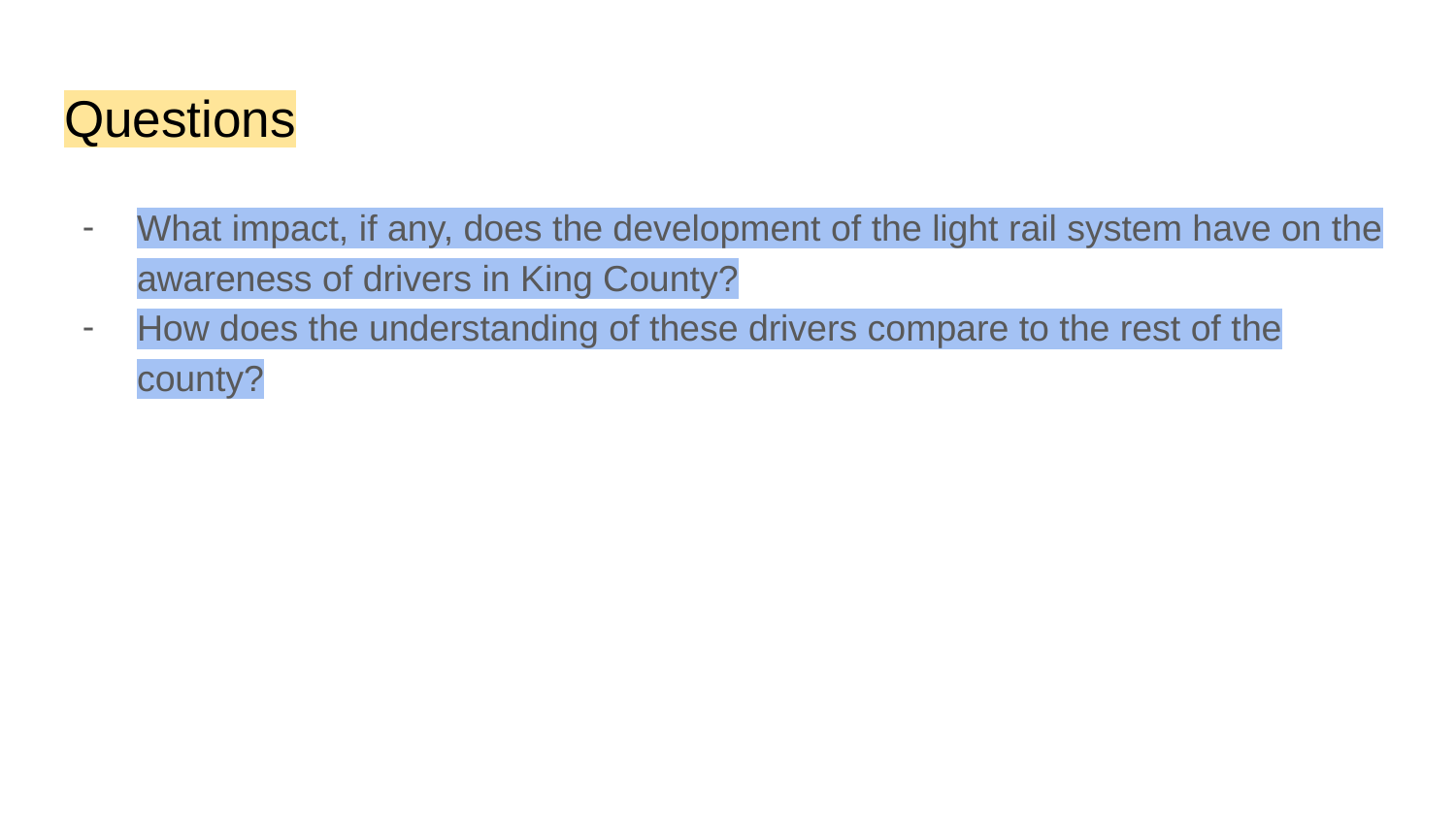

# Questions
What impact, if any, does the development of the light rail system have on the awareness of drivers in King County?
How does the understanding of these drivers compare to the rest of the county?